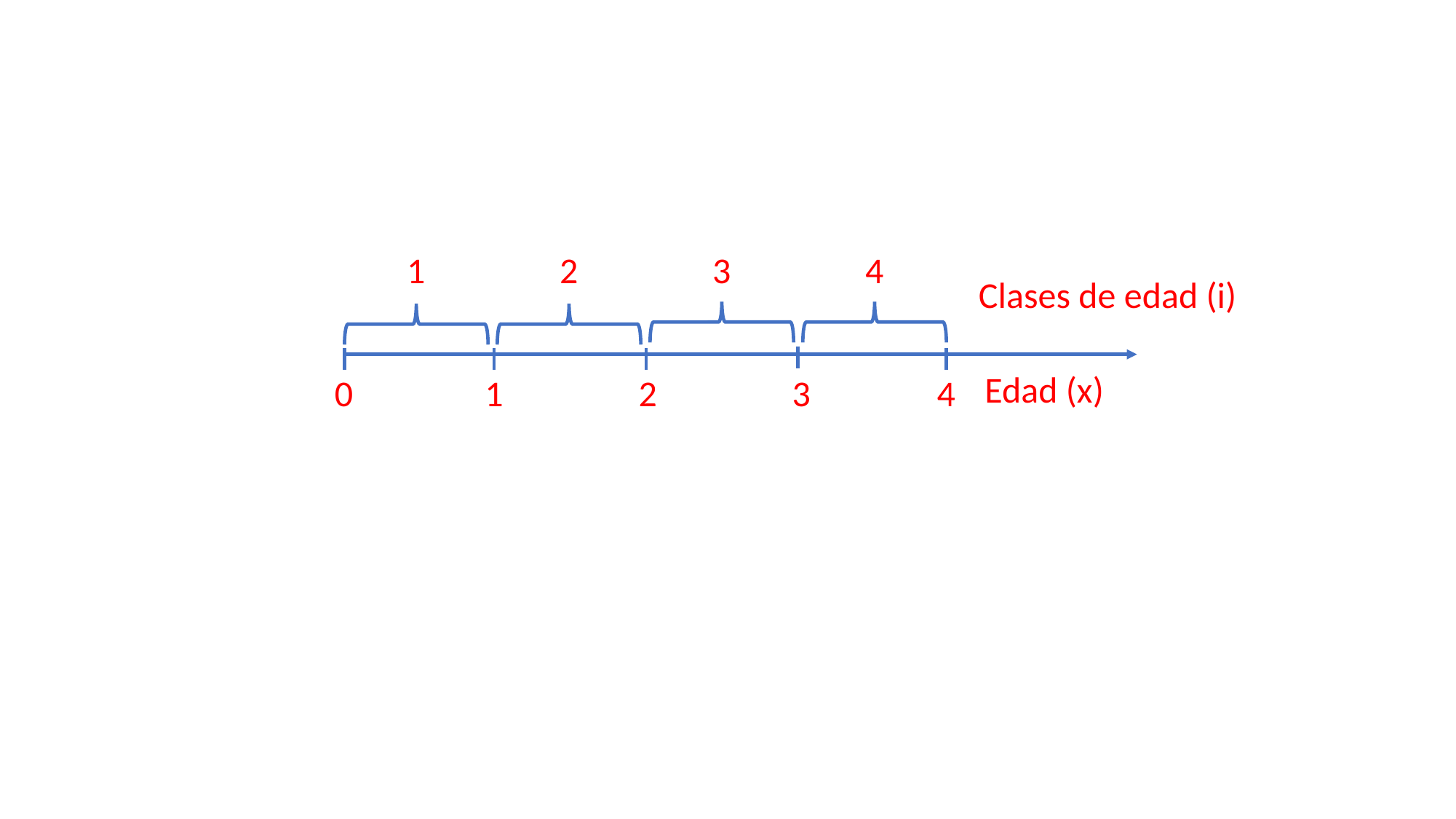

1
2
3
4

Clases de edad (i)
Edad (x)
3
4
2
0
1